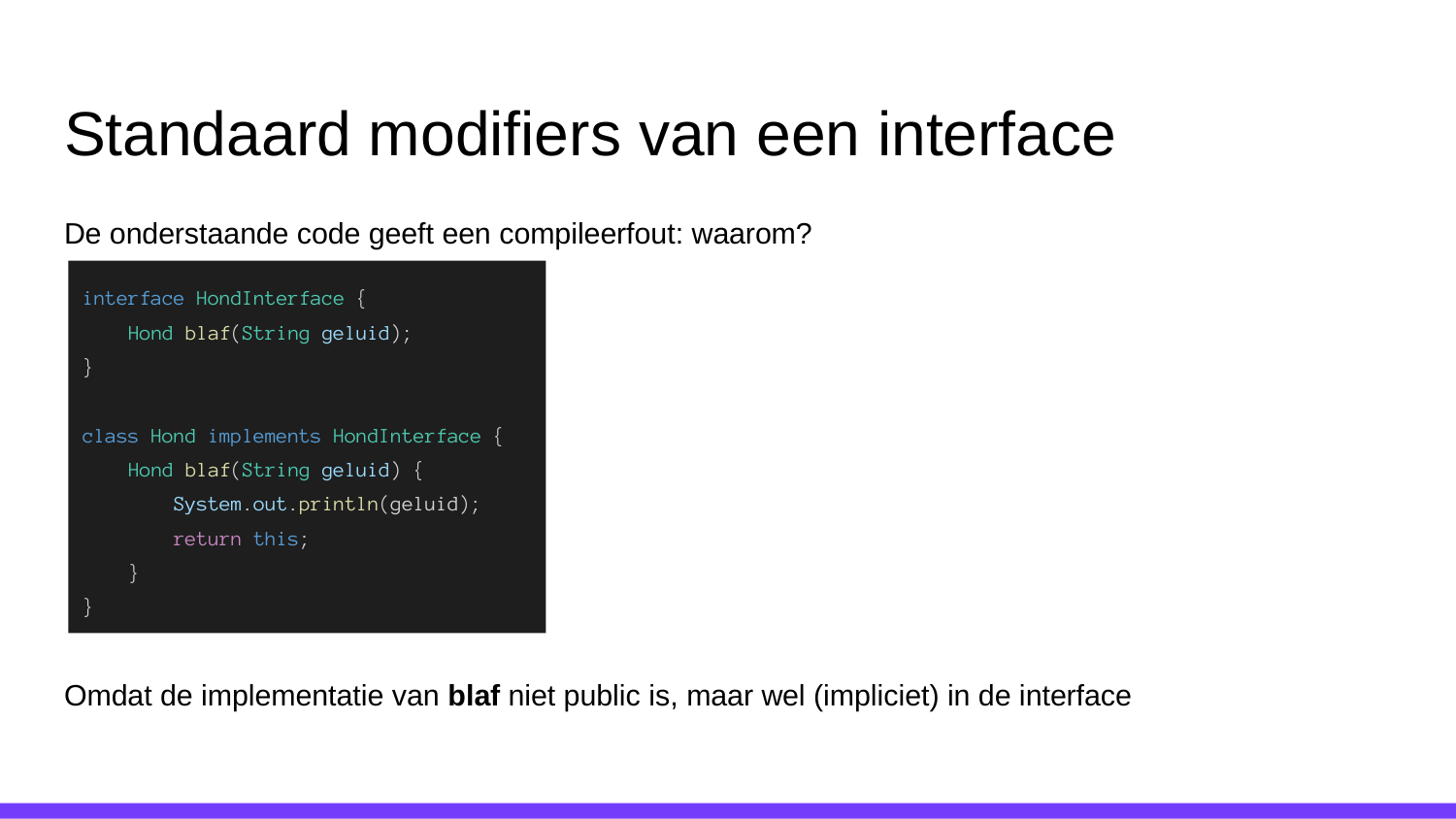

# Standaard modifiers van een interface
De onderstaande code geeft een compileerfout: waarom?

Omdat de implementatie van blaf niet public is, maar wel (impliciet) in de interface
interface HondInterface {
    Hond blaf(String geluid);
}

class Hond implements HondInterface {
    Hond blaf(String geluid) {
        System.out.println(geluid);
        return this;
    }
}